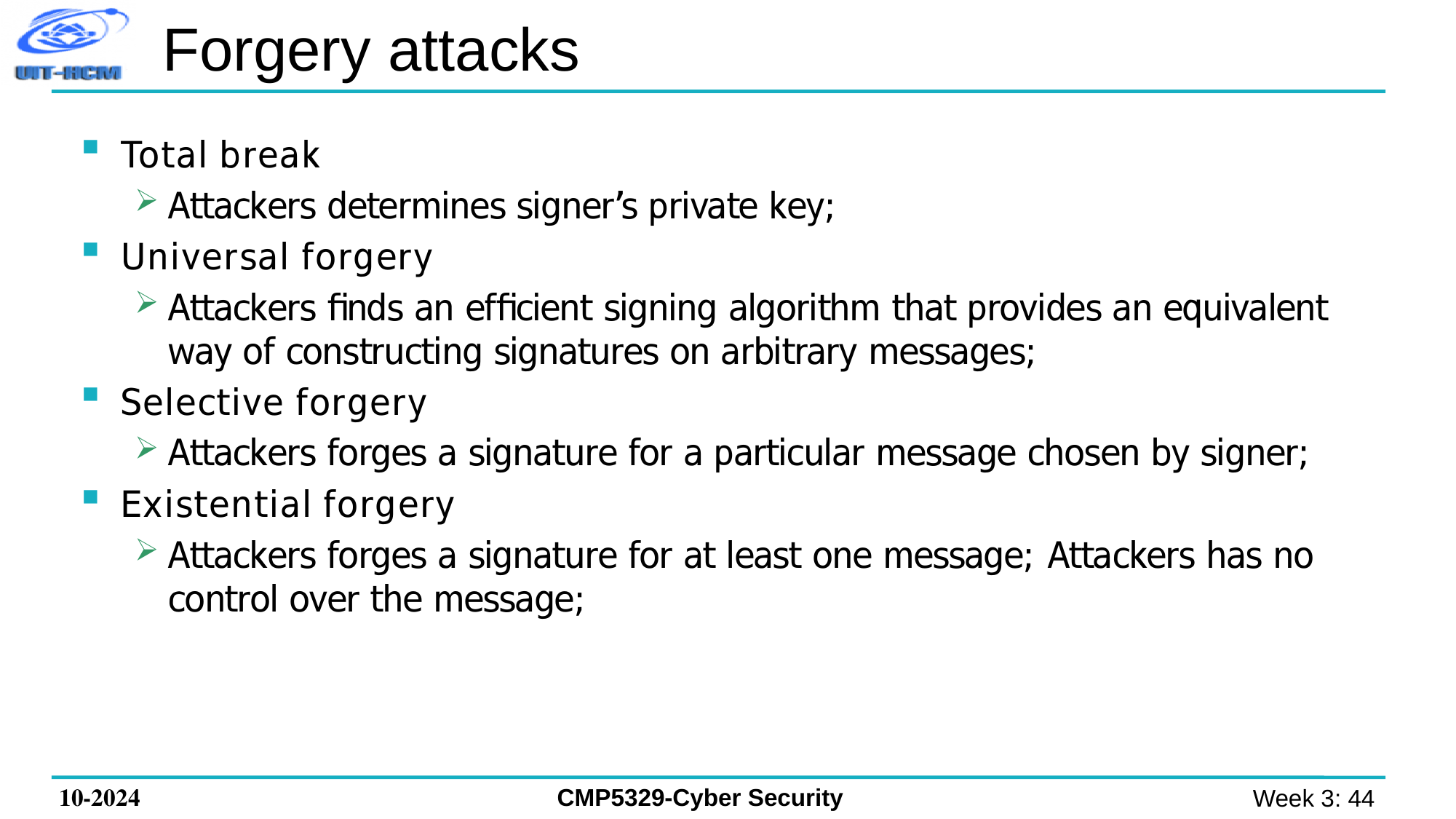

# Forgery attacks
Total break
Attackers determines signer’s private key;
Universal forgery
Attackers finds an efficient signing algorithm that provides an equivalent way of constructing signatures on arbitrary messages;
Selective forgery
Attackers forges a signature for a particular message chosen by signer;
Existential forgery
Attackers forges a signature for at least one message; Attackers has no control over the message;